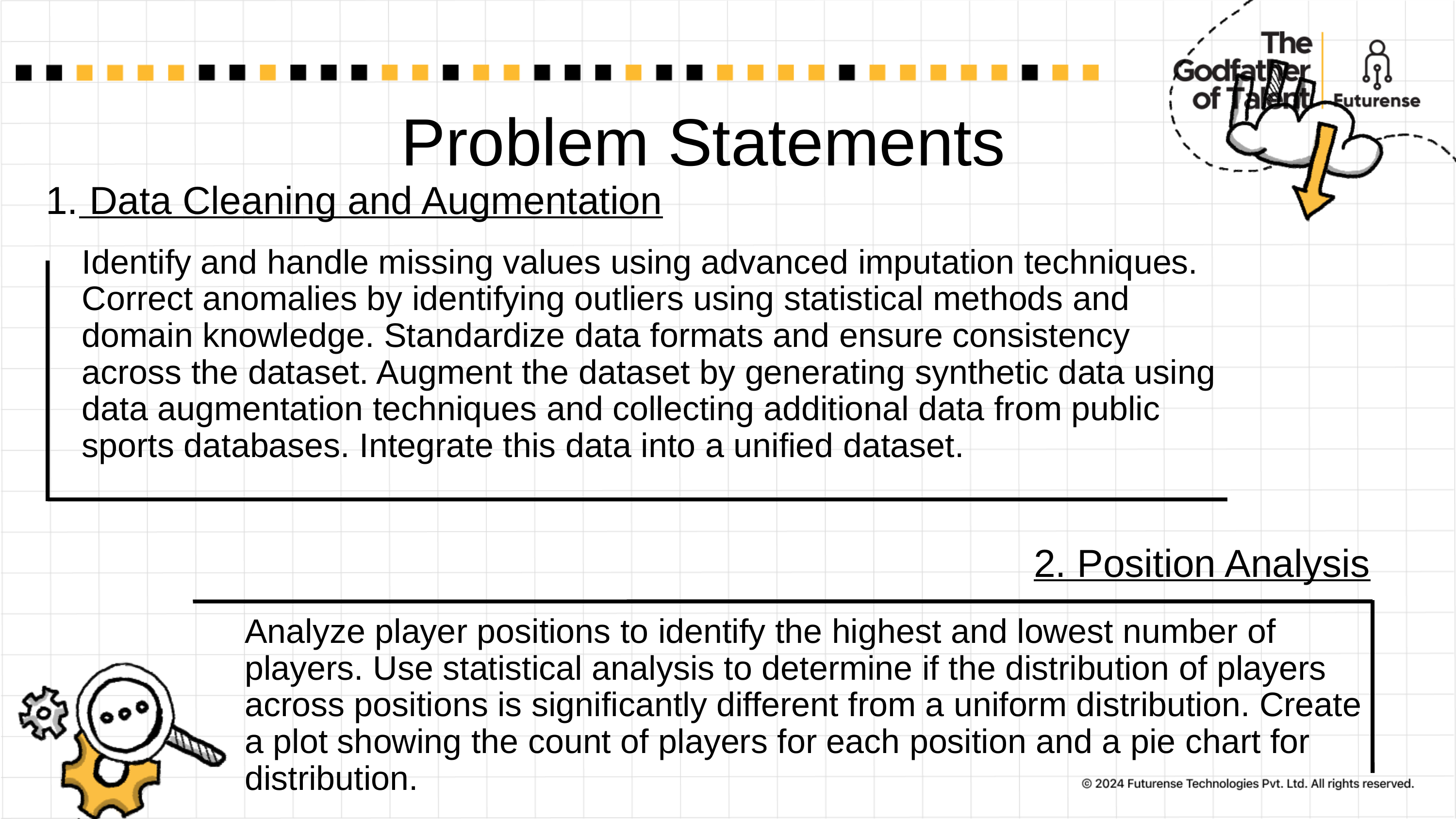

Problem Statements
 Data Cleaning and Augmentation
Identify and handle missing values using advanced imputation techniques. Correct anomalies by identifying outliers using statistical methods and domain knowledge. Standardize data formats and ensure consistency across the dataset. Augment the dataset by generating synthetic data using data augmentation techniques and collecting additional data from public sports databases. Integrate this data into a unified dataset.

2. Position Analysis

Analyze player positions to identify the highest and lowest number of players. Use statistical analysis to determine if the distribution of players across positions is significantly different from a uniform distribution. Create a plot showing the count of players for each position and a pie chart for distribution.